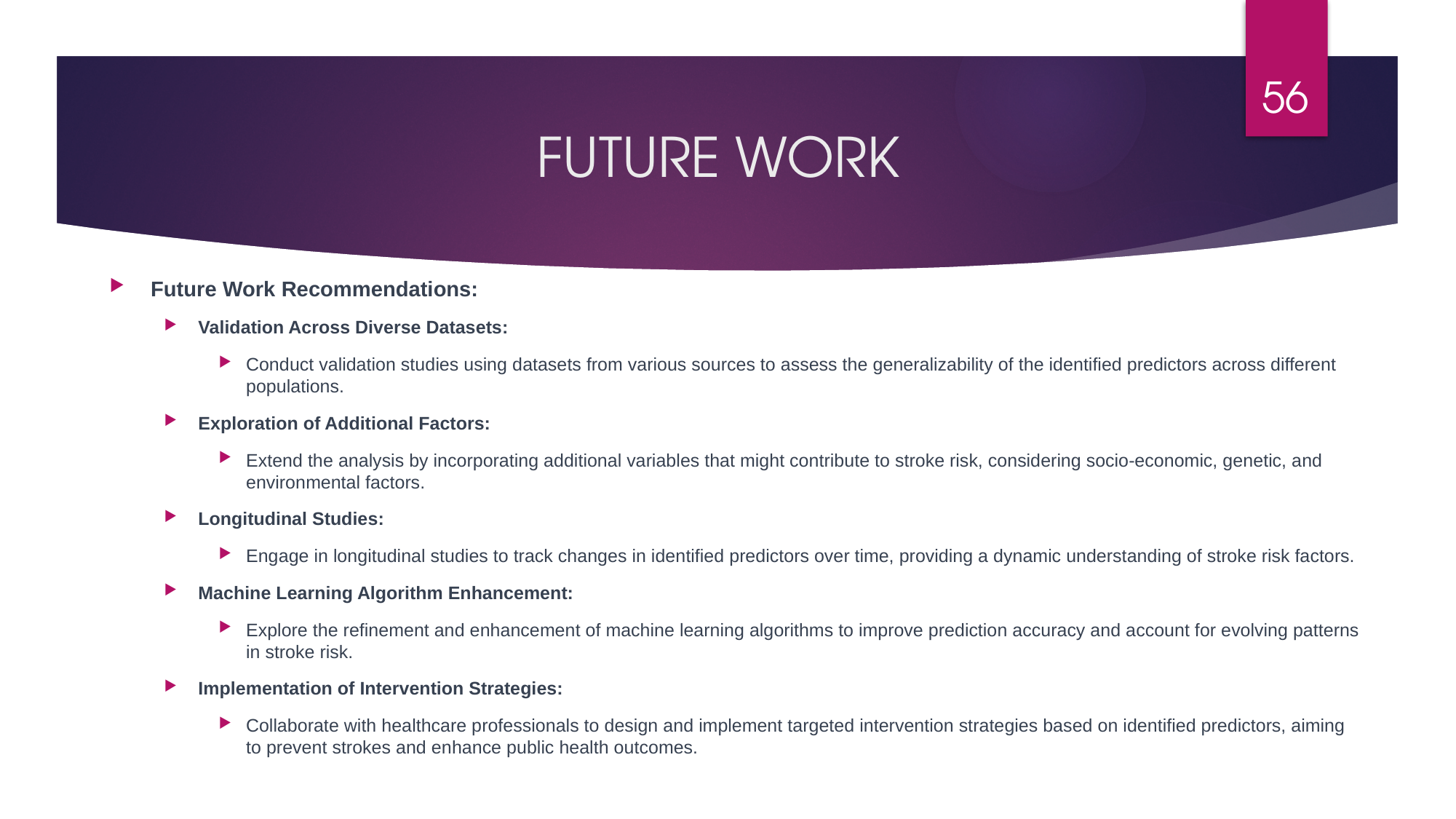

56
# FUTURE WORK
Future Work Recommendations:
Validation Across Diverse Datasets:
Conduct validation studies using datasets from various sources to assess the generalizability of the identified predictors across different populations.
Exploration of Additional Factors:
Extend the analysis by incorporating additional variables that might contribute to stroke risk, considering socio-economic, genetic, and environmental factors.
Longitudinal Studies:
Engage in longitudinal studies to track changes in identified predictors over time, providing a dynamic understanding of stroke risk factors.
Machine Learning Algorithm Enhancement:
Explore the refinement and enhancement of machine learning algorithms to improve prediction accuracy and account for evolving patterns in stroke risk.
Implementation of Intervention Strategies:
Collaborate with healthcare professionals to design and implement targeted intervention strategies based on identified predictors, aiming to prevent strokes and enhance public health outcomes.